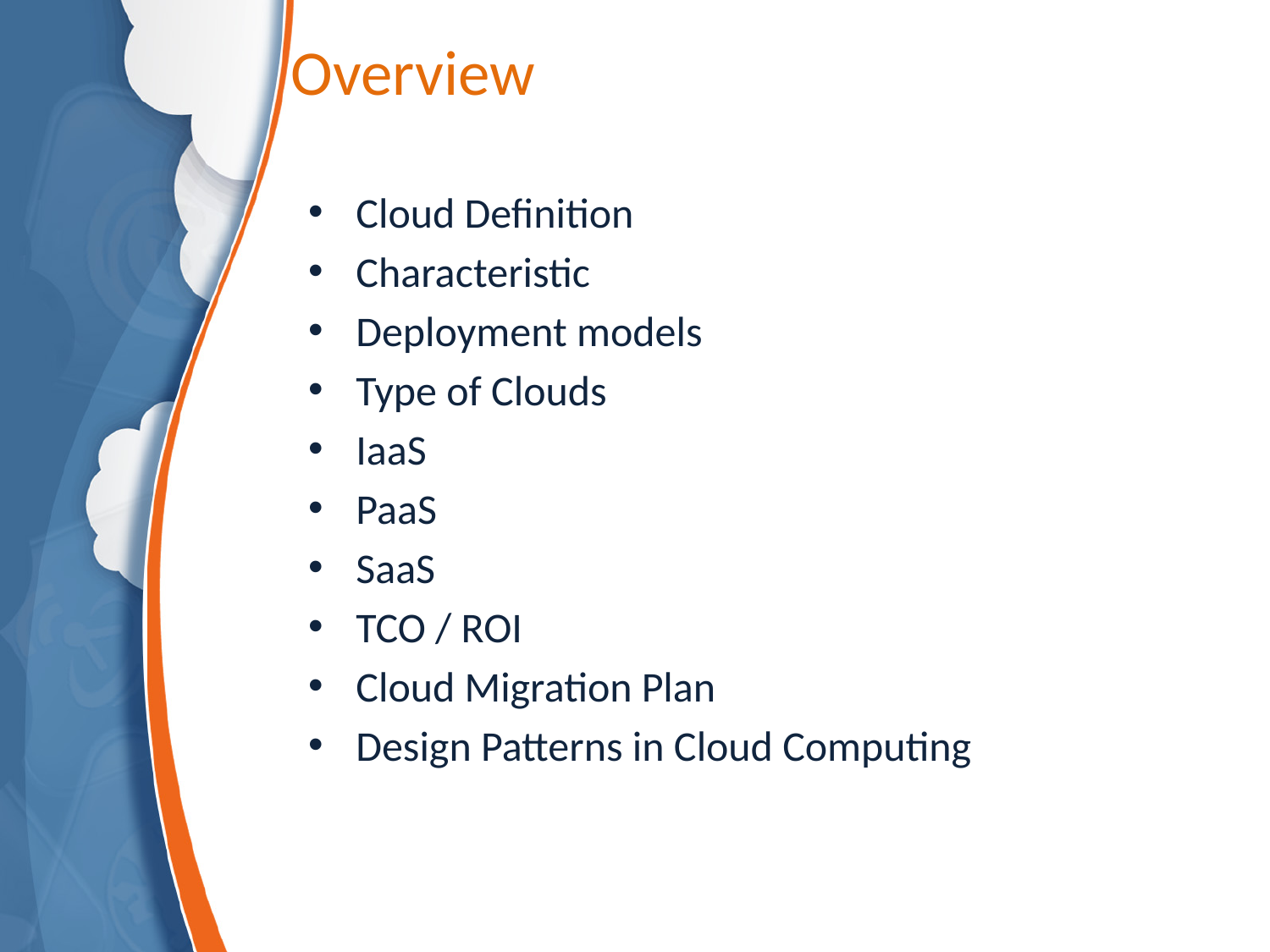

# Overview
Cloud Definition
Characteristic
Deployment models
Type of Clouds
IaaS
PaaS
SaaS
TCO / ROI
Cloud Migration Plan
Design Patterns in Cloud Computing